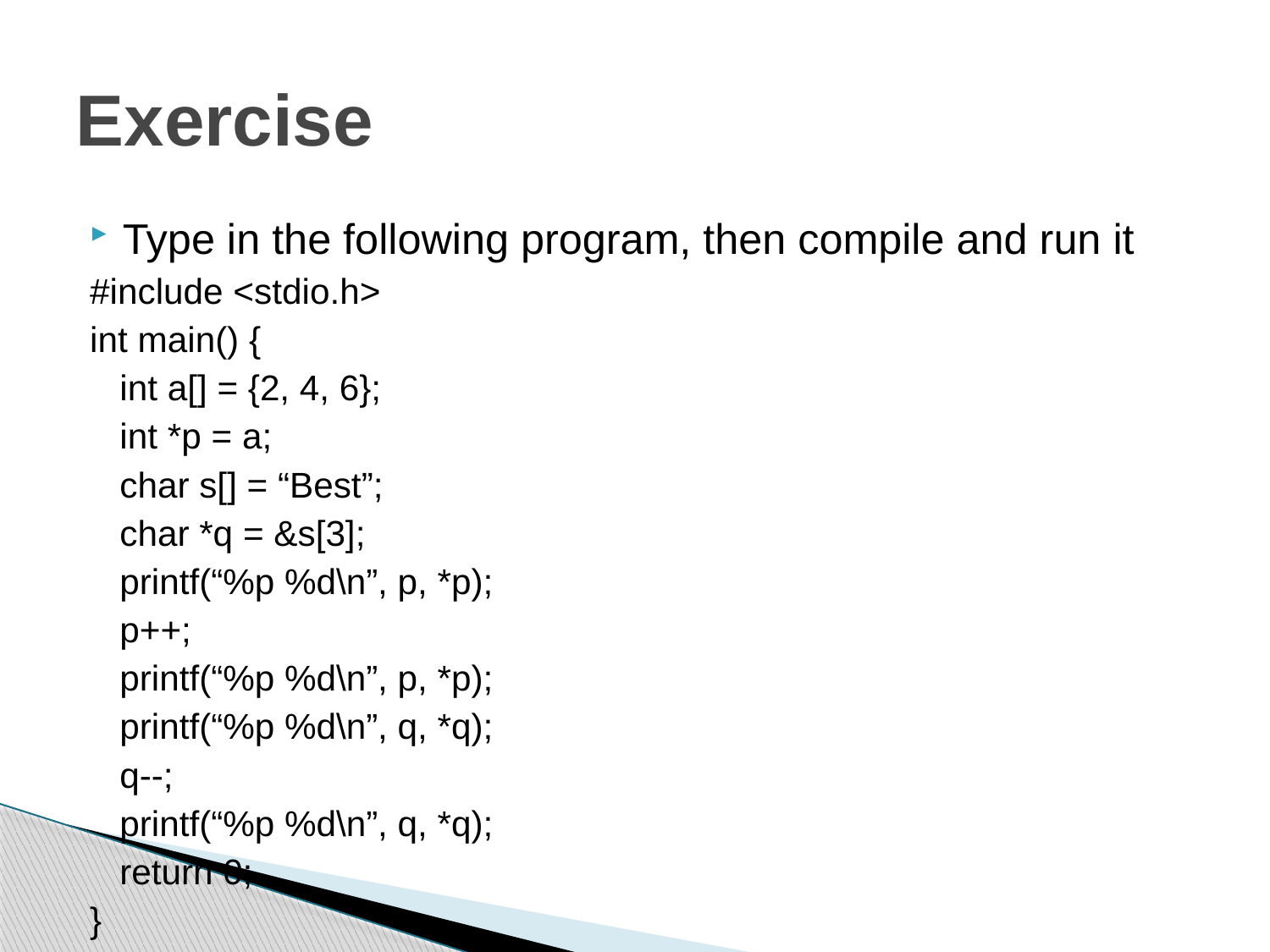

# Exercise
Type in the following program, then compile and run it
#include <stdio.h>
int main() {
   int a[] = {2, 4, 6};
   int *p = a;
   char s[] = “Best”;
   char *q = &s[3];
   printf(“%p %d\n”, p, *p);
   p++;
   printf(“%p %d\n”, p, *p);
   printf(“%p %d\n”, q, *q);
   q--;
   printf(“%p %d\n”, q, *q);
   return 0;
}